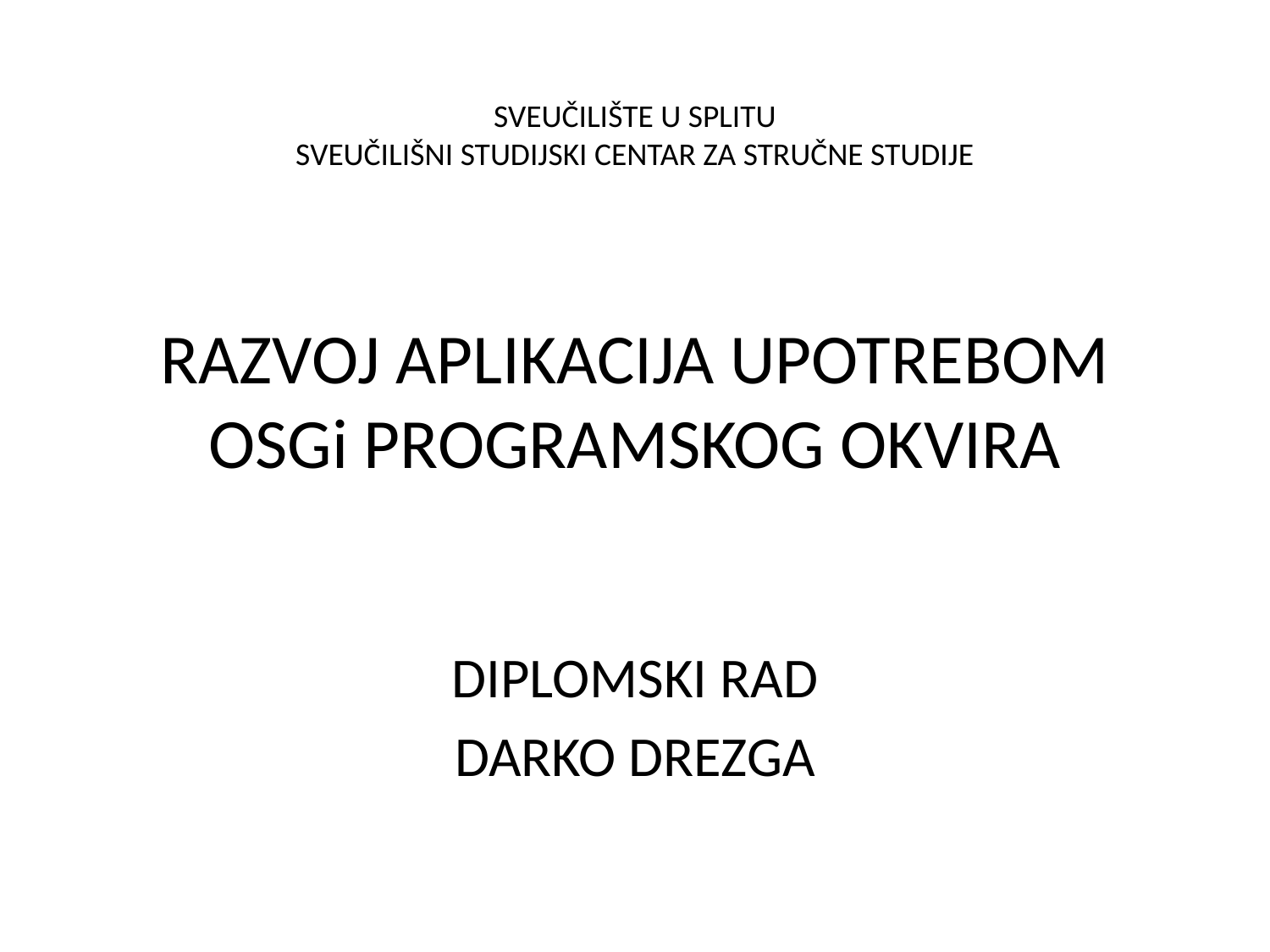

SVEUČILIŠTE U SPLITU
SVEUČILIŠNI STUDIJSKI CENTAR ZA STRUČNE STUDIJE
# RAZVOJ APLIKACIJA UPOTREBOM OSGi PROGRAMSKOG OKVIRA
DIPLOMSKI RAD
DARKO DREZGA